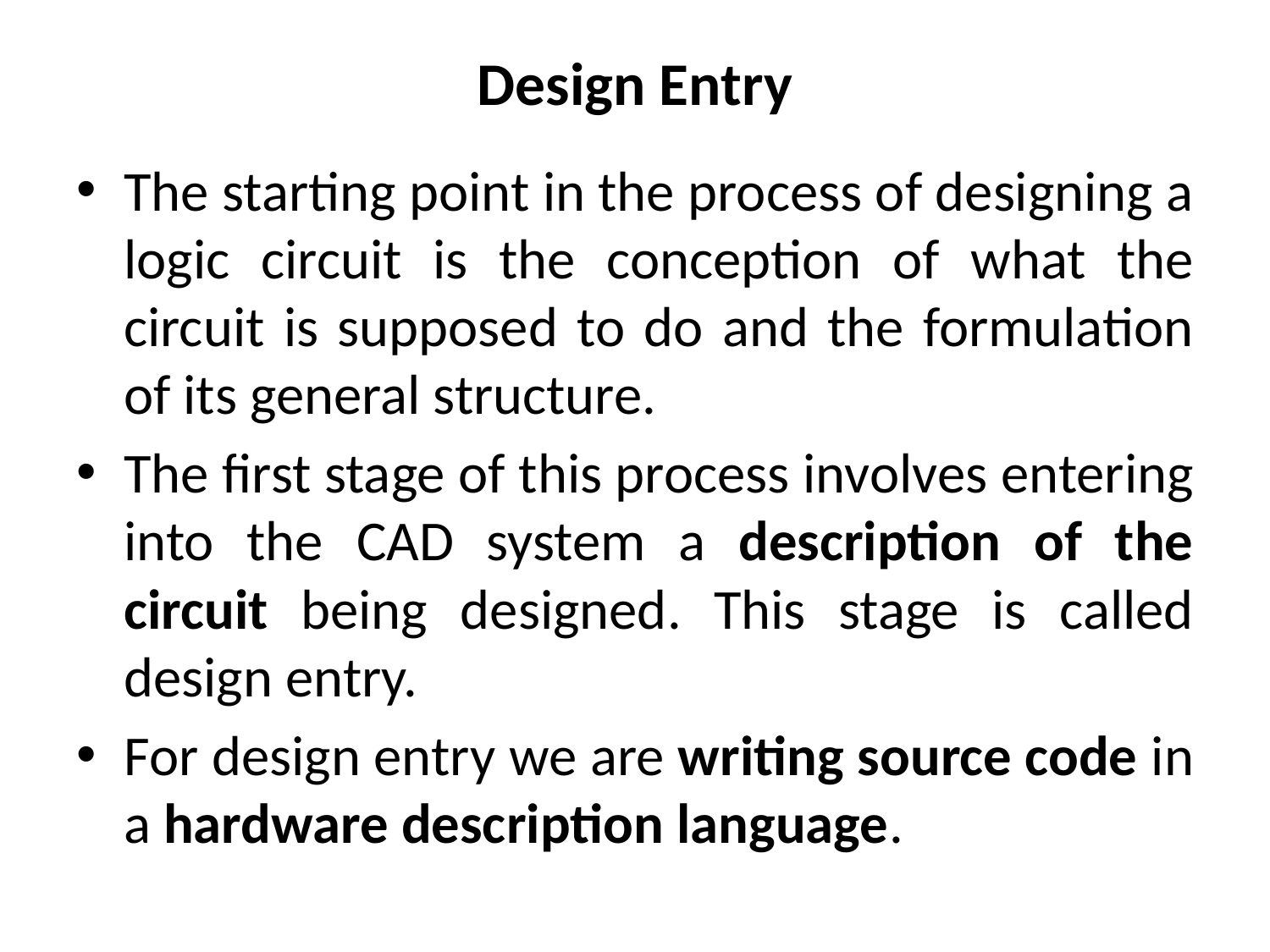

# Design Entry
The starting point in the process of designing a logic circuit is the conception of what the circuit is supposed to do and the formulation of its general structure.
The first stage of this process involves entering into the CAD system a description of the circuit being designed. This stage is called design entry.
For design entry we are writing source code in a hardware description language.